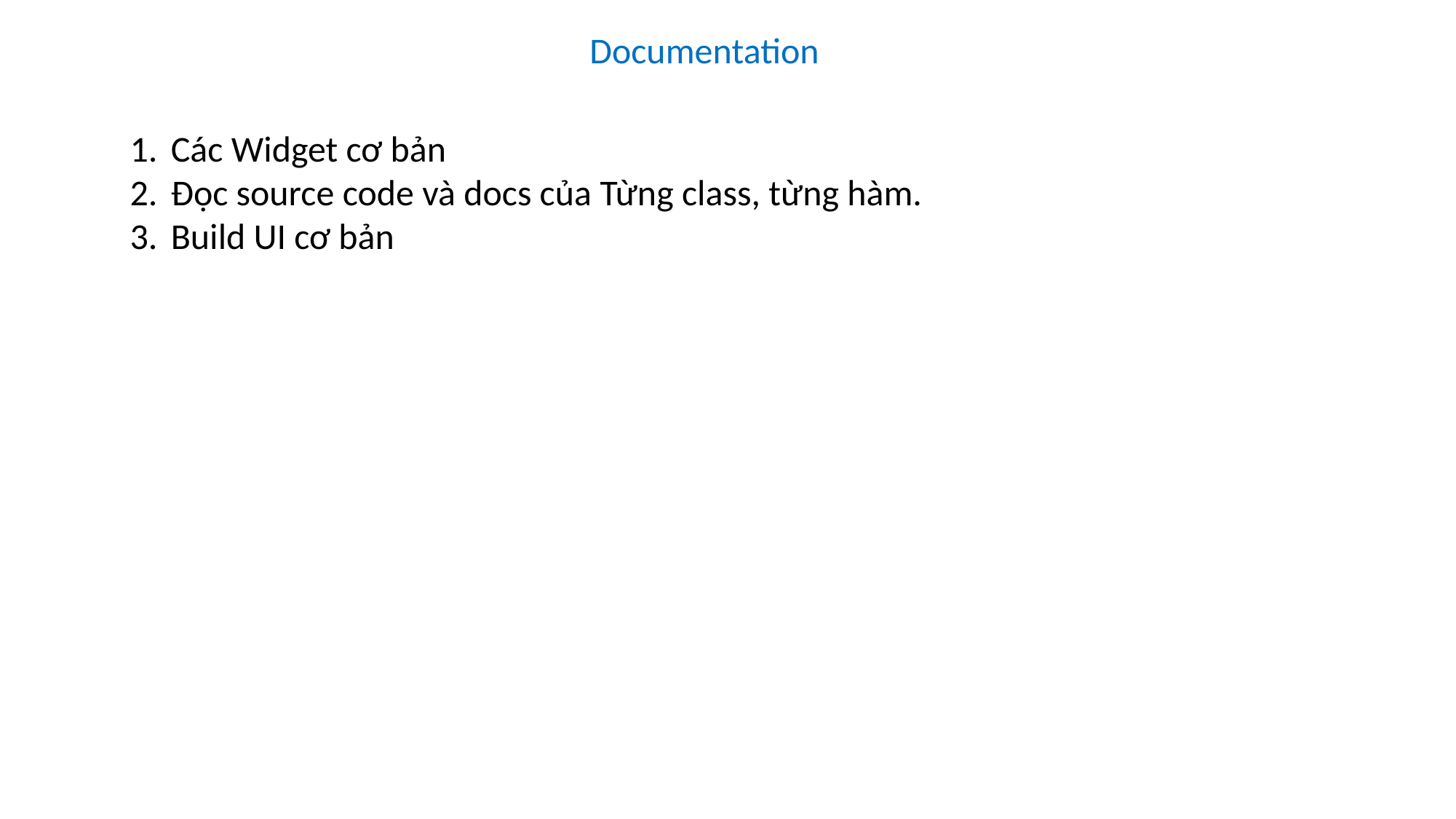

Documentation
Các Widget cơ bản
Đọc source code và docs của Từng class, từng hàm.
Build UI cơ bản